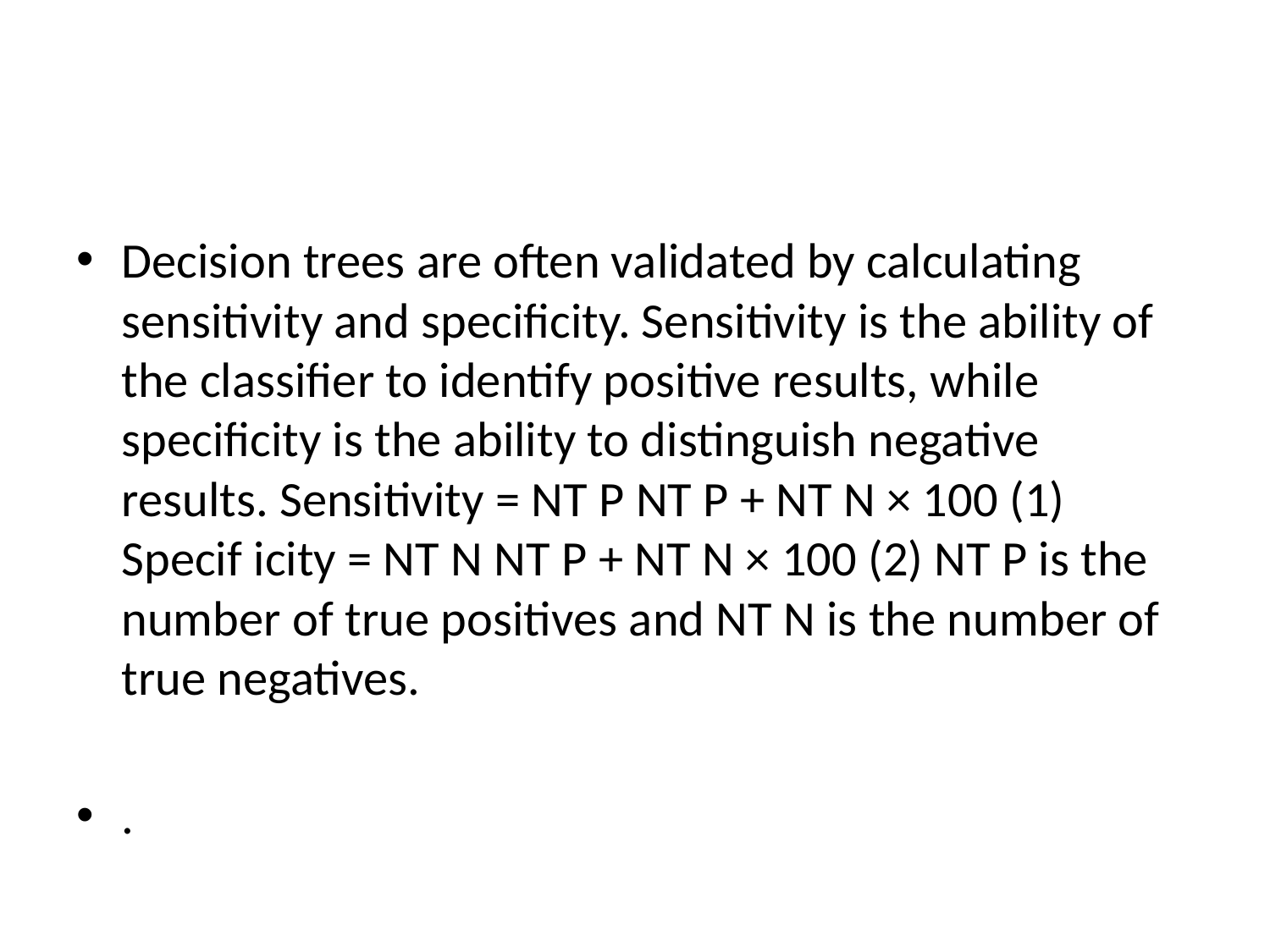

#
Decision trees are often validated by calculating sensitivity and specificity. Sensitivity is the ability of the classifier to identify positive results, while specificity is the ability to distinguish negative results. Sensitivity = NT P NT P + NT N × 100 (1) Specif icity = NT N NT P + NT N × 100 (2) NT P is the number of true positives and NT N is the number of true negatives.

.